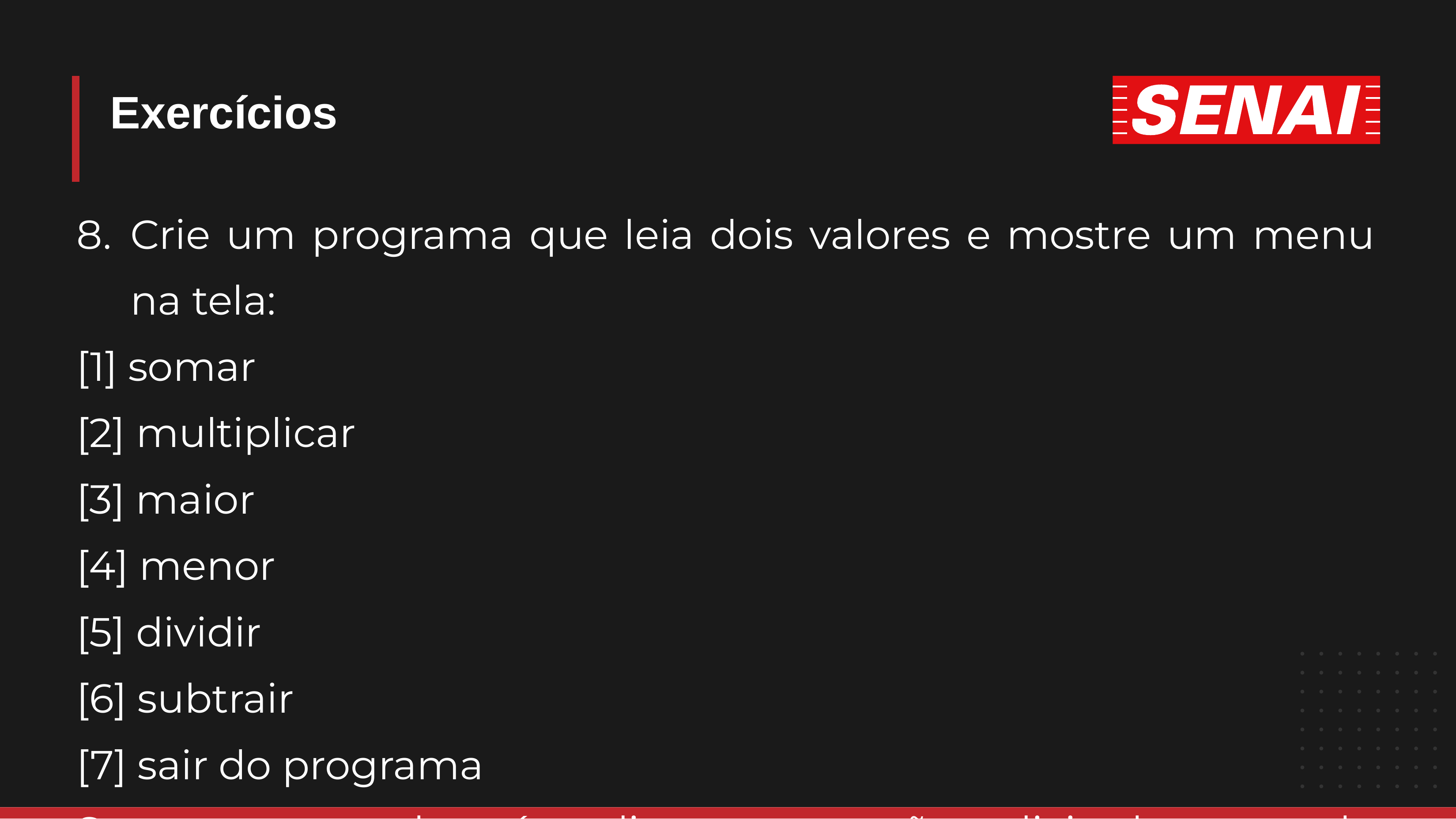

# Exercícios

Crie um programa que leia dois valores e mostre um menu na tela:
[1] somar
[2] multiplicar
[3] maior
[4] menor
[5] dividir
[6] subtrair
[7] sair do programa
Seu programa deverá realizar a operação solicitada em cada caso.